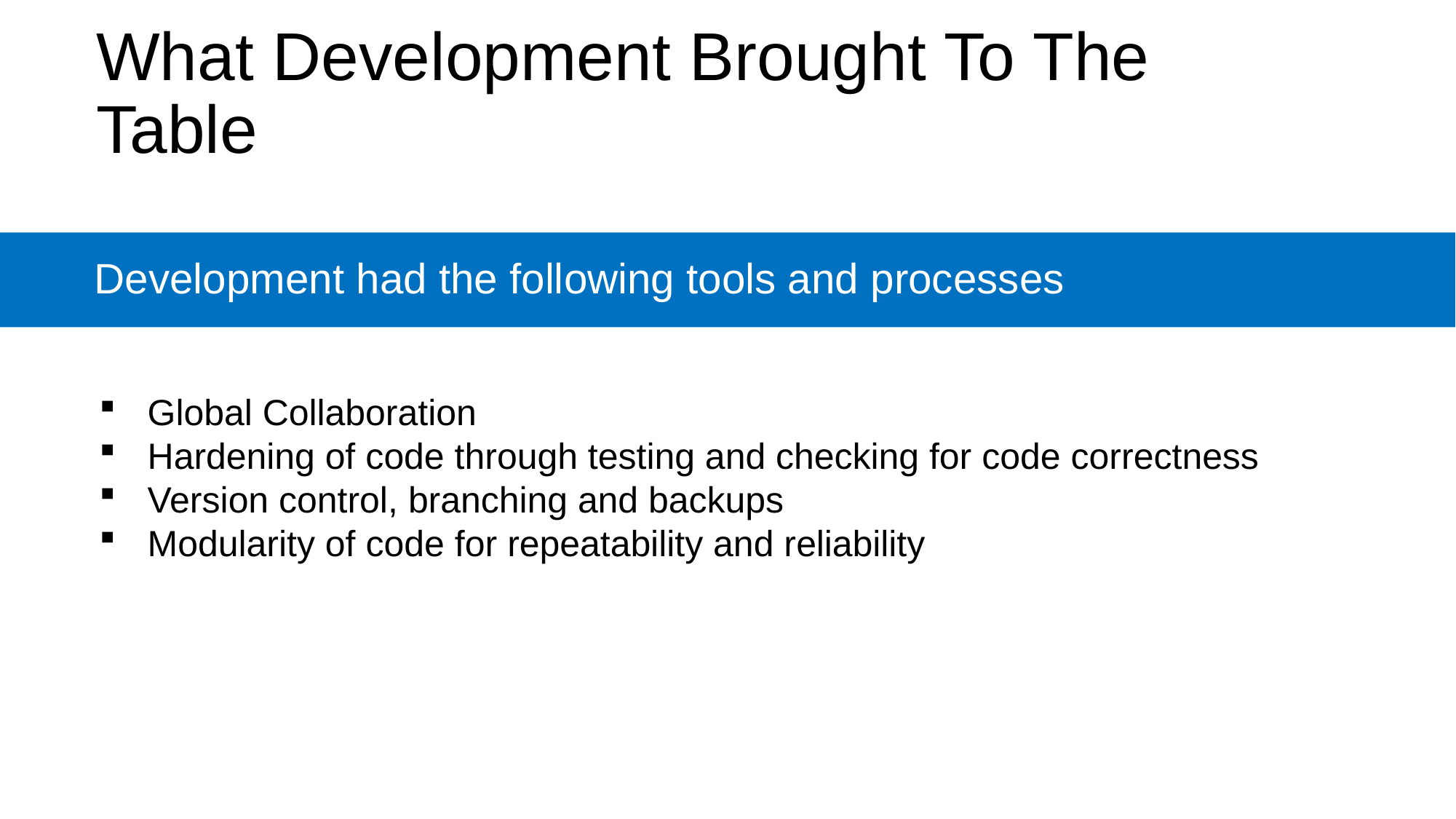

# What Development Brought To The Table

Development had the following tools and processes
Global Collaboration
Hardening of code through testing and checking for code correctness
Version control, branching and backups
Modularity of code for repeatability and reliability